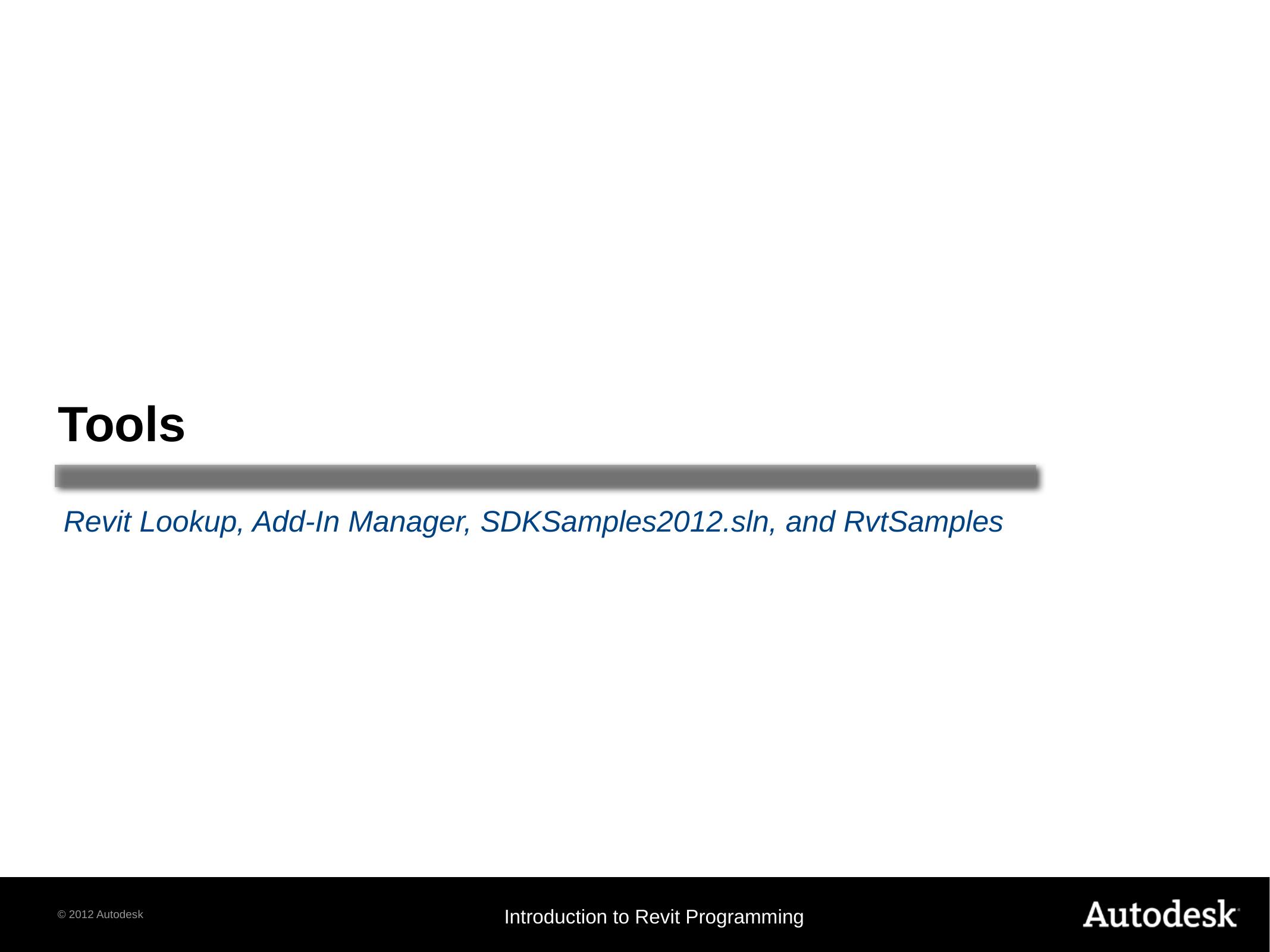

# Tools

Revit Lookup, Add-In Manager, SDKSamples2012.sln, and RvtSamples